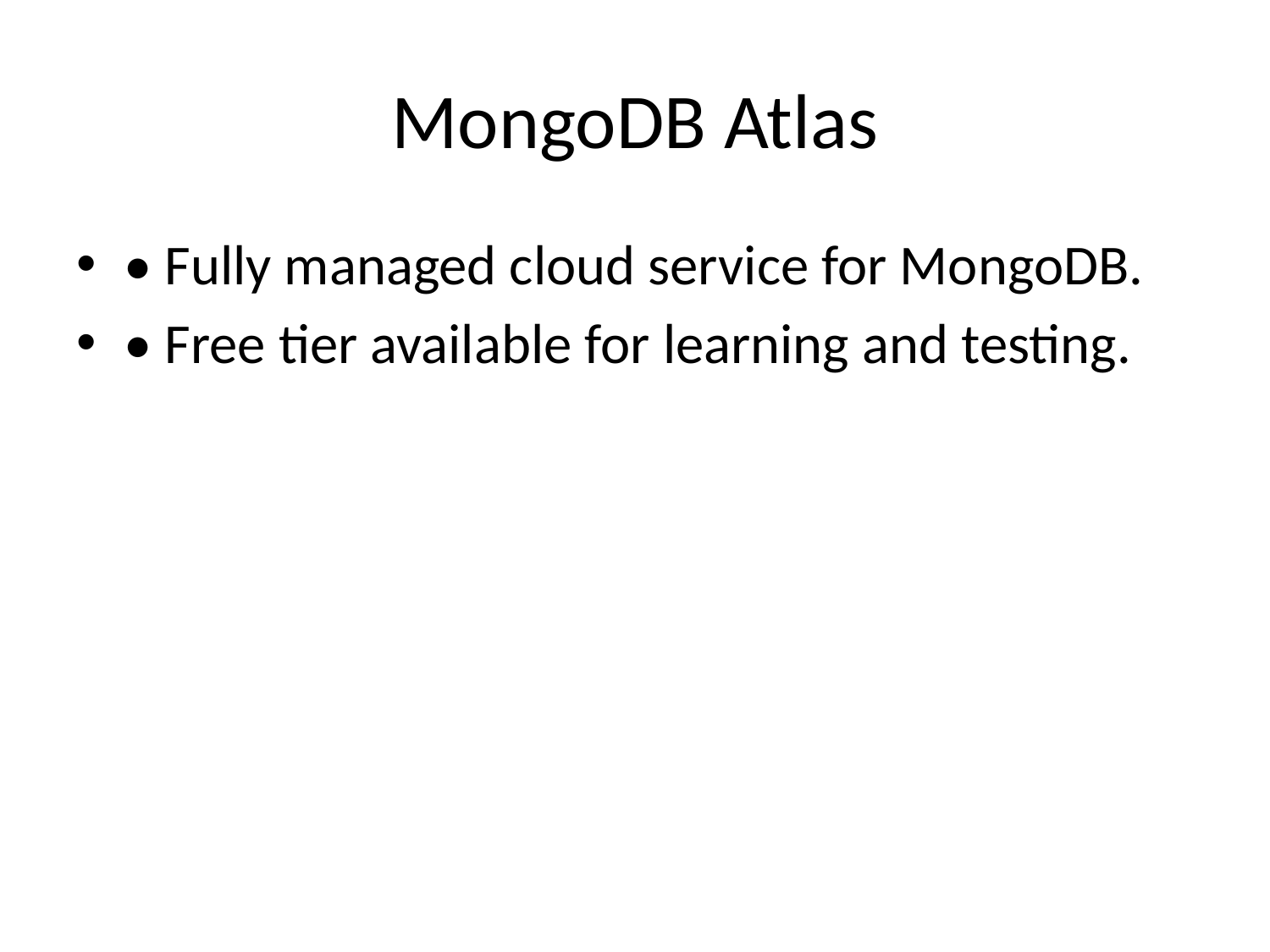

# MongoDB Atlas
• Fully managed cloud service for MongoDB.
• Free tier available for learning and testing.